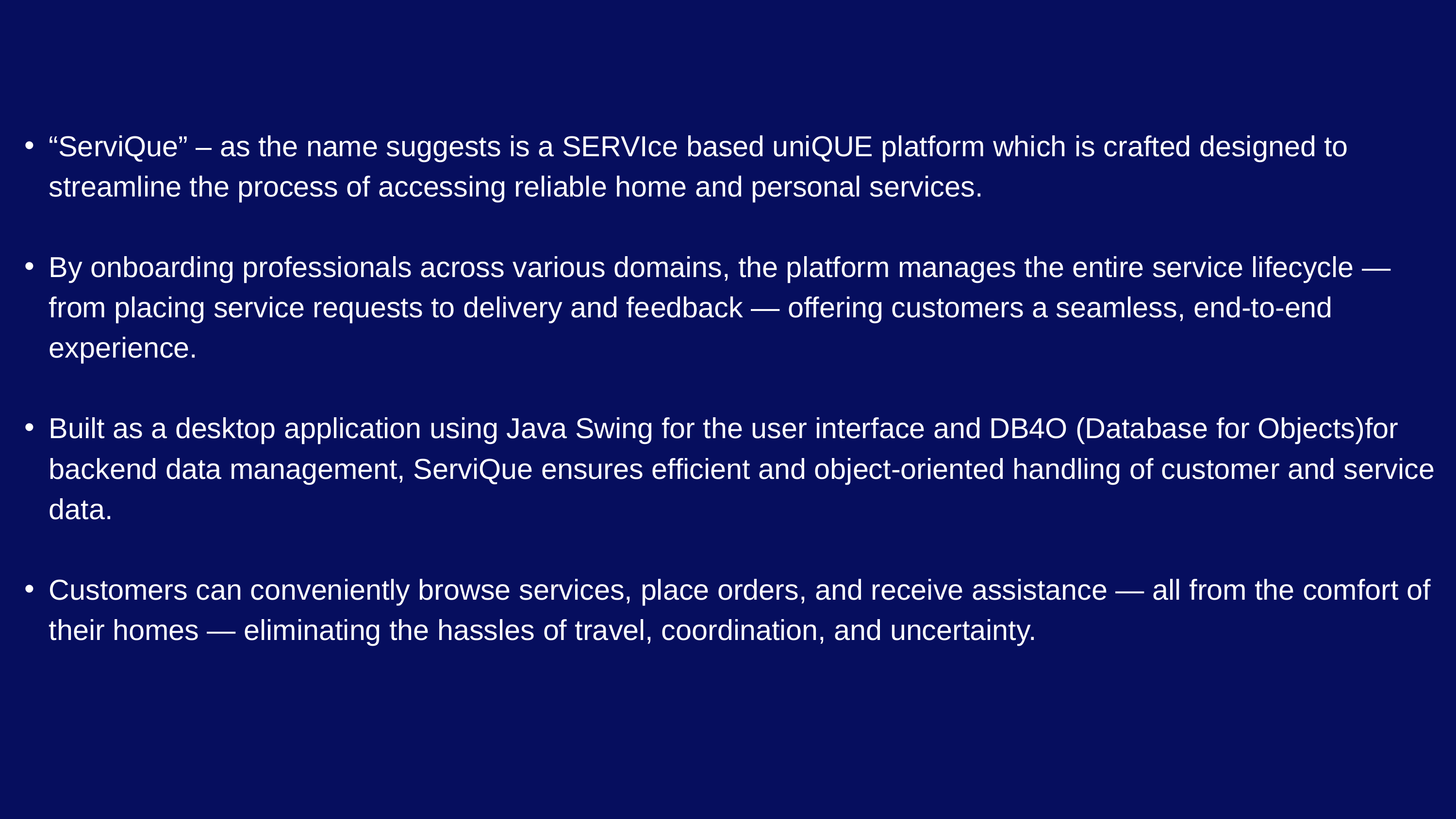

“ServiQue” – as the name suggests is a SERVIce based uniQUE platform which is crafted designed to streamline the process of accessing reliable home and personal services.

By onboarding professionals across various domains, the platform manages the entire service lifecycle — from placing service requests to delivery and feedback — offering customers a seamless, end-to-end experience.

Built as a desktop application using Java Swing for the user interface and DB4O (Database for Objects)for backend data management, ServiQue ensures efficient and object-oriented handling of customer and service data.

Customers can conveniently browse services, place orders, and receive assistance — all from the comfort of their homes — eliminating the hassles of travel, coordination, and uncertainty.